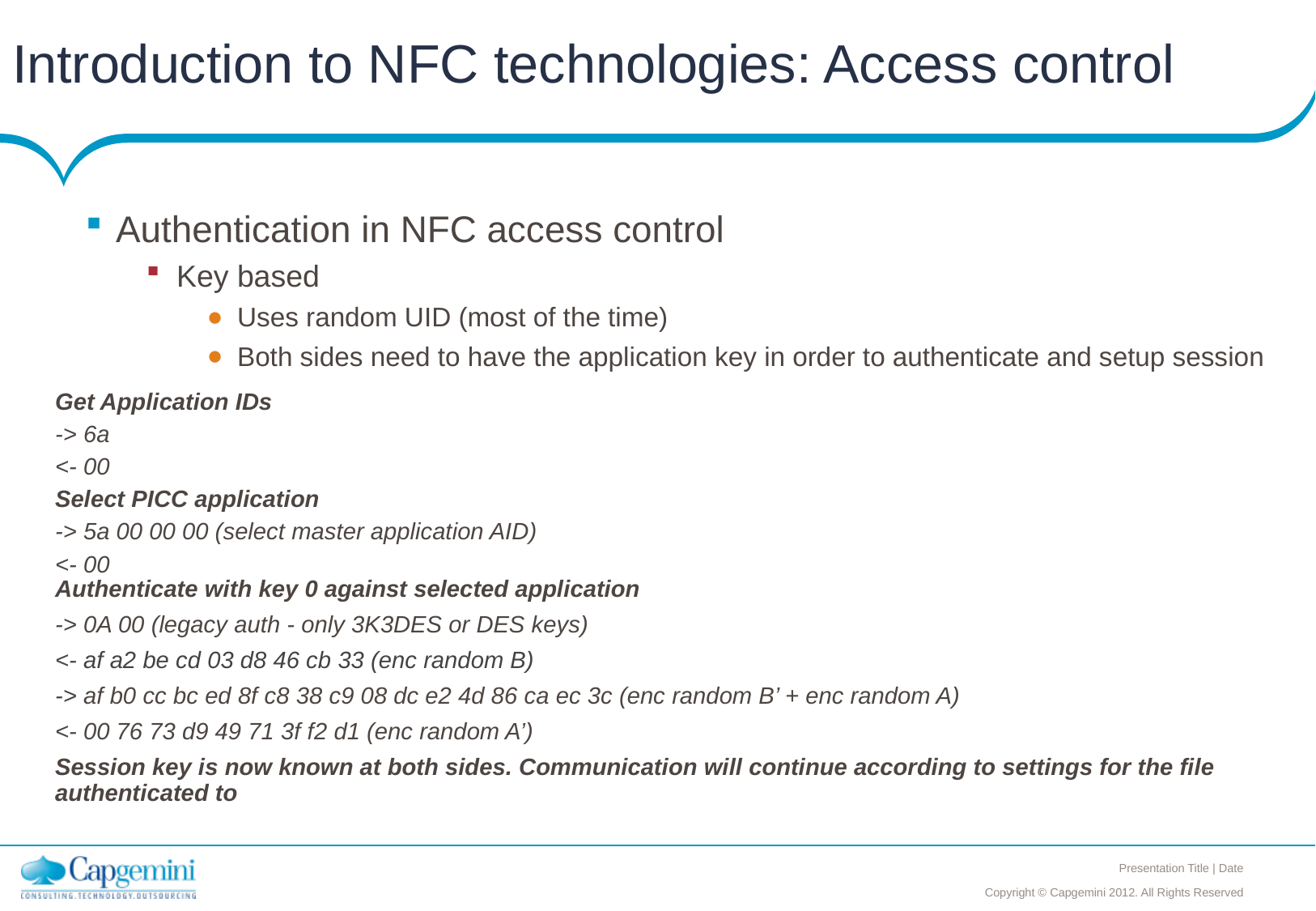

# Introduction to NFC technologies: Access control
Authentication in NFC access control
Key based
Uses random UID (most of the time)
Both sides need to have the application key in order to authenticate and setup session
Get Application IDs
-> 6a
<- 00
Select PICC application
-> 5a 00 00 00 (select master application AID)
<- 00
Authenticate with key 0 against selected application
-> 0A 00 (legacy auth - only 3K3DES or DES keys)
<- af a2 be cd 03 d8 46 cb 33 (enc random B)
-> af b0 cc bc ed 8f c8 38 c9 08 dc e2 4d 86 ca ec 3c (enc random B’ + enc random A)
<- 00 76 73 d9 49 71 3f f2 d1 (enc random A’)
Session key is now known at both sides. Communication will continue according to settings for the file authenticated to